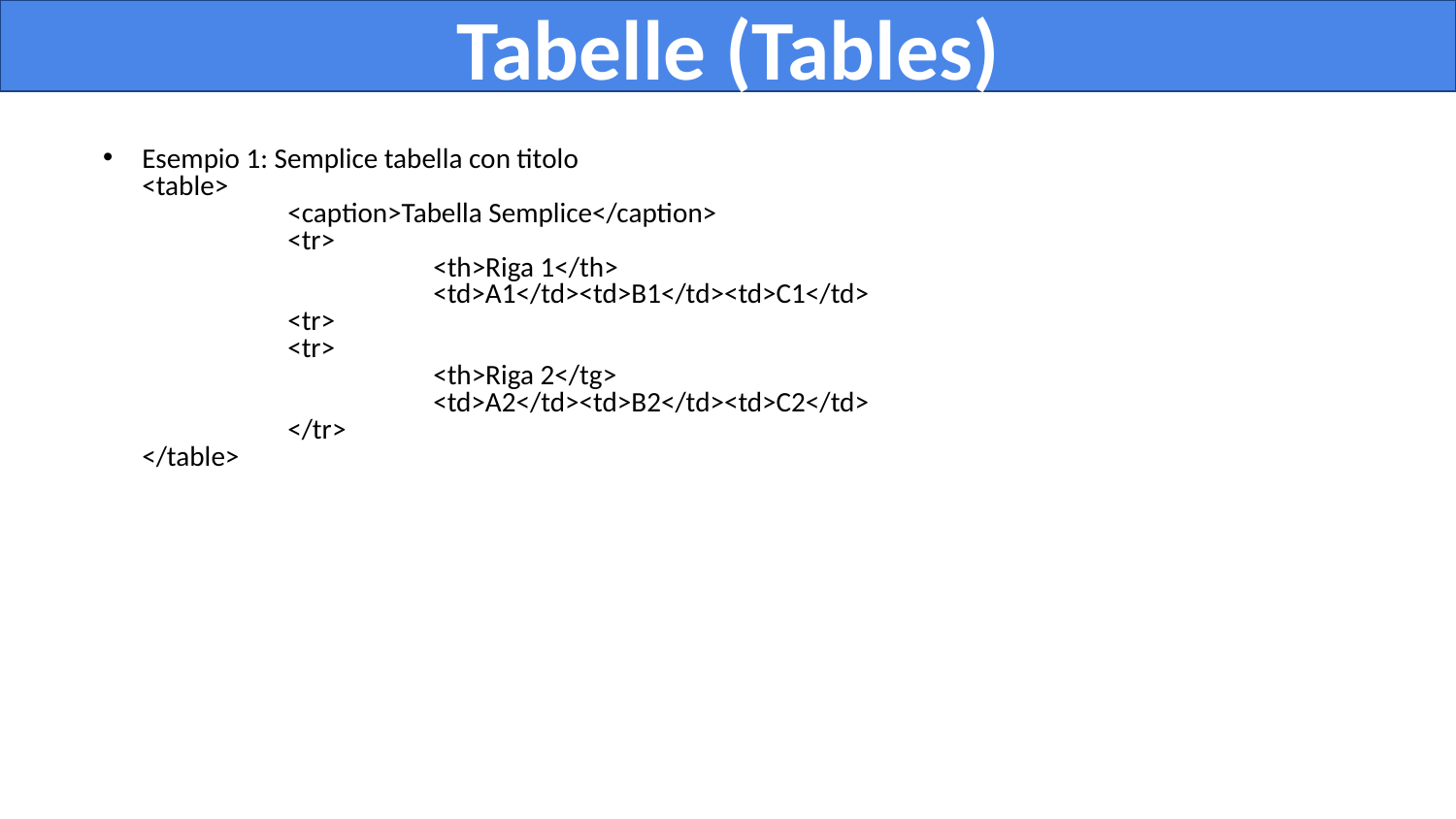

Tabelle (Tables)
Esempio 1: Semplice tabella con titolo
<table>
	<caption>Tabella Semplice</caption>
	<tr>
		<th>Riga 1</th>
		<td>A1</td><td>B1</td><td>C1</td>
	<tr>
	<tr>
		<th>Riga 2</tg>
		<td>A2</td><td>B2</td><td>C2</td>
	</tr>
</table>